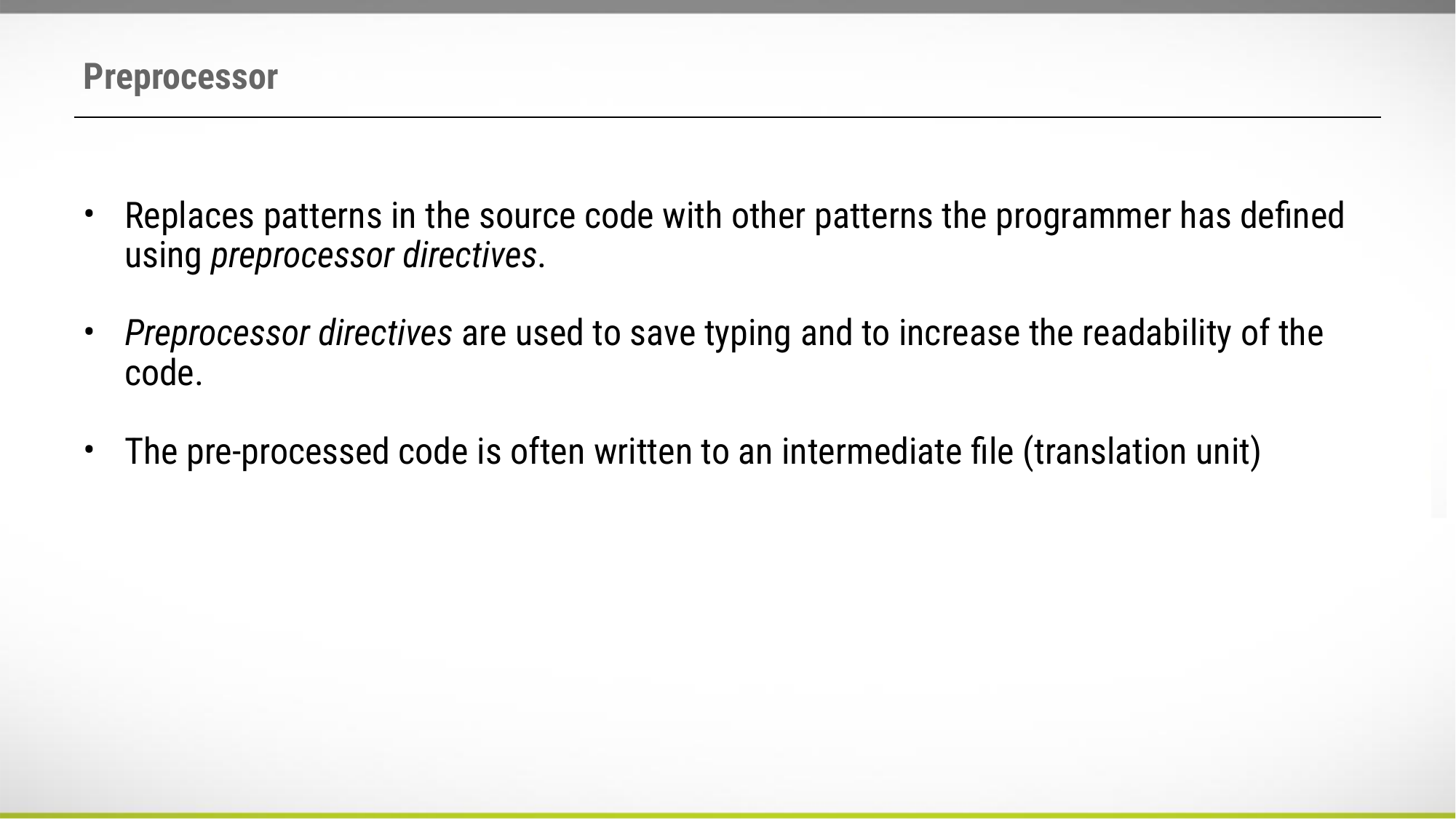

# Preprocessor
Replaces patterns in the source code with other patterns the programmer has defined using preprocessor directives.

Preprocessor directives are used to save typing and to increase the readability of the code.

The pre-processed code is often written to an intermediate file (translation unit)